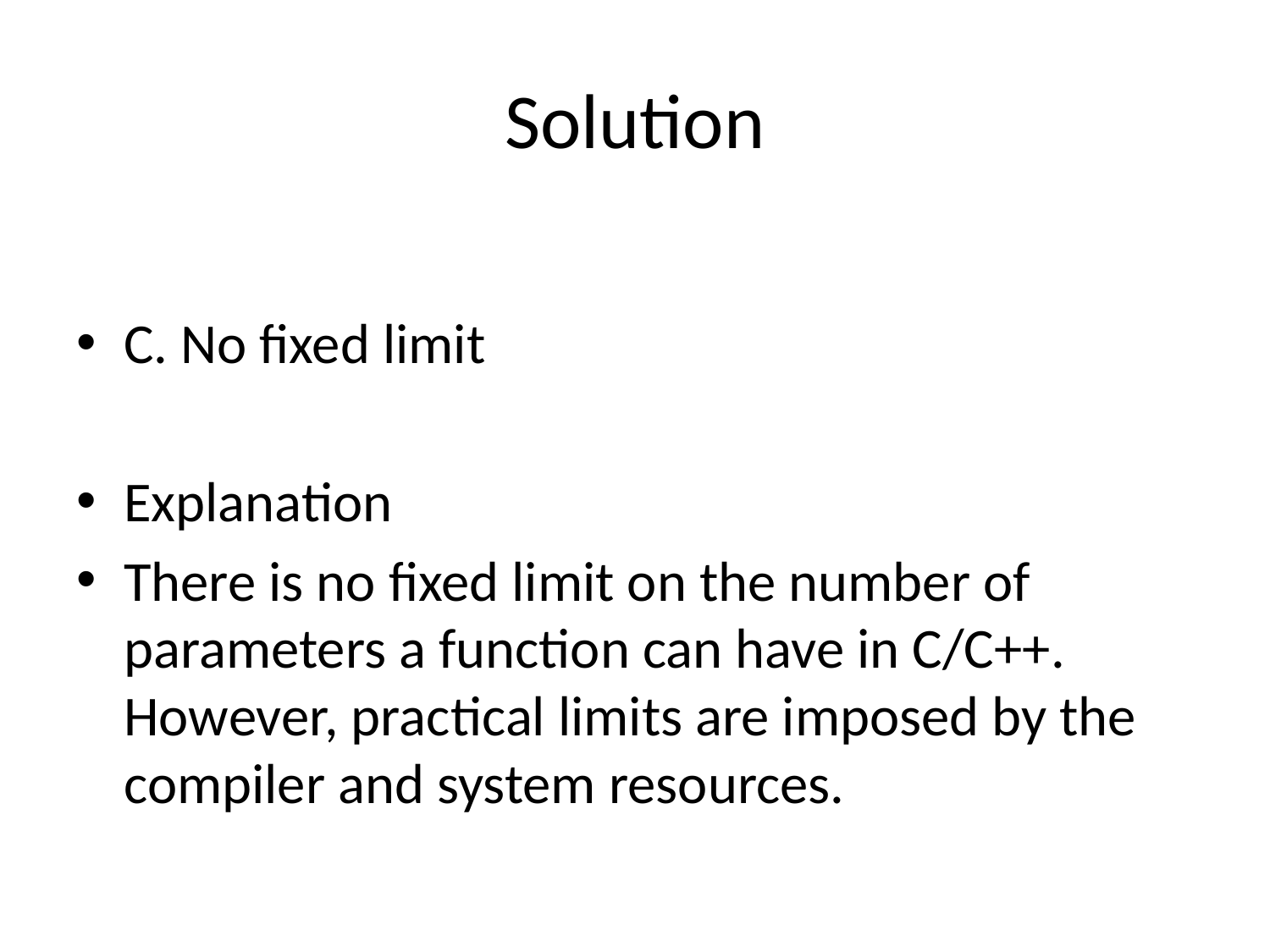

# Solution

C. No fixed limit

Explanation
There is no fixed limit on the number of parameters a function can have in C/C++. However, practical limits are imposed by the compiler and system resources.